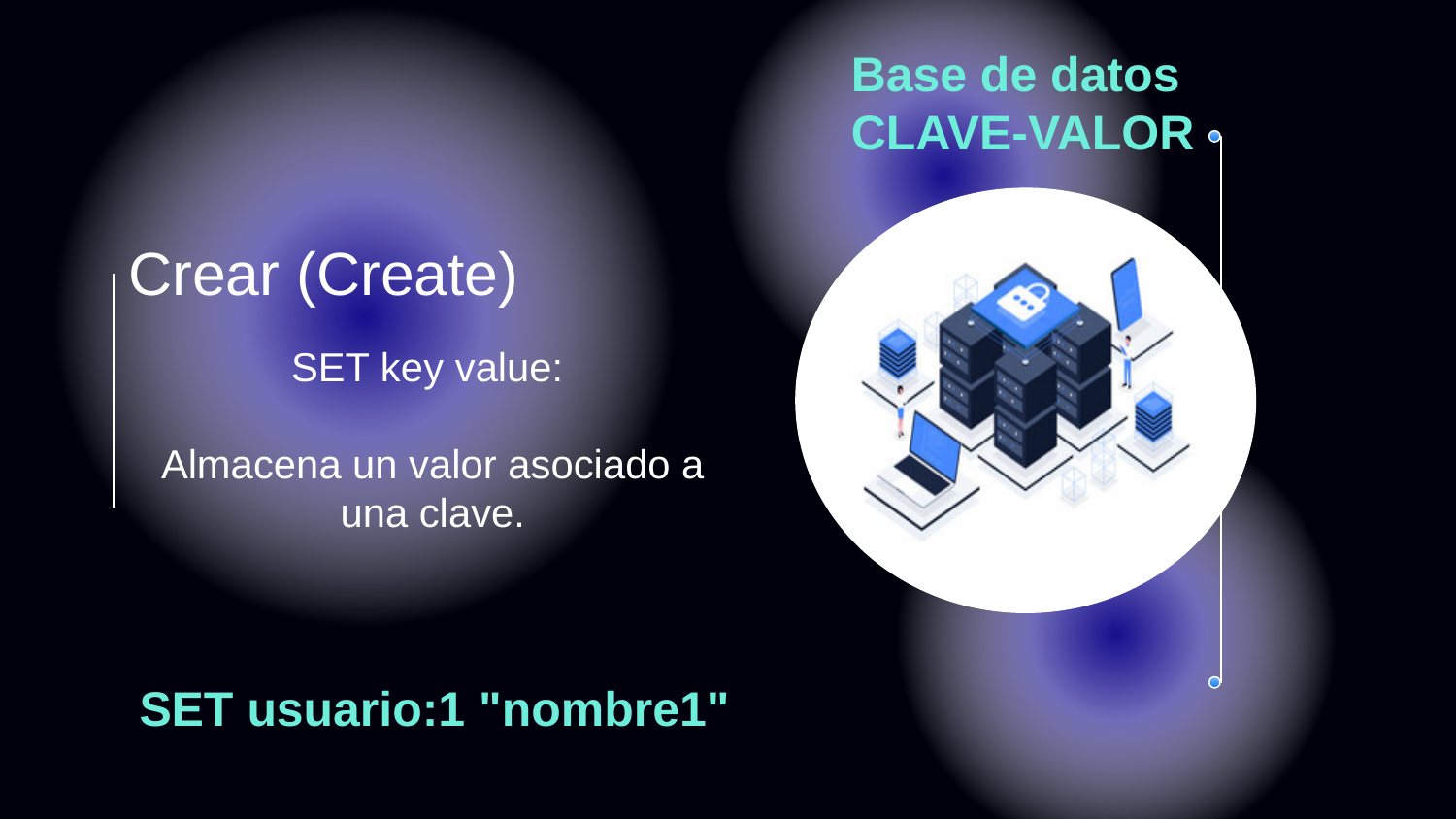

Base de datos CLAVE-VALOR

# Crear (Create)
SET key value:

Almacena un valor asociado a una clave.

SET usuario:1 "nombre1"